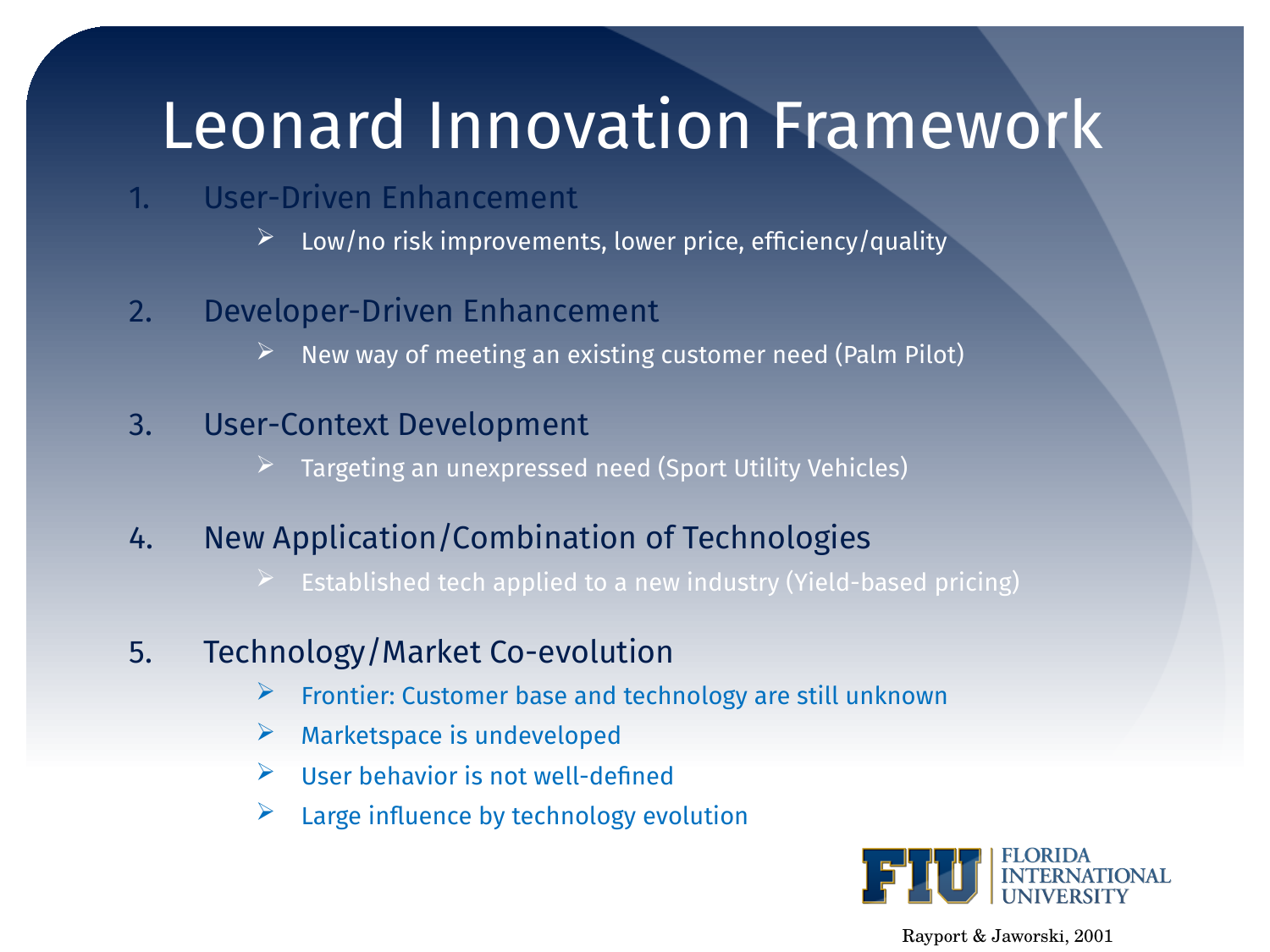

# Leonard Innovation Framework
User-Driven Enhancement
Low/no risk improvements, lower price, efficiency/quality
Developer-Driven Enhancement
New way of meeting an existing customer need (Palm Pilot)
User-Context Development
Targeting an unexpressed need (Sport Utility Vehicles)
New Application/Combination of Technologies
Established tech applied to a new industry (Yield-based pricing)
Technology/Market Co-evolution
Frontier: Customer base and technology are still unknown
Marketspace is undeveloped
User behavior is not well-defined
Large influence by technology evolution
Rayport & Jaworski, 2001